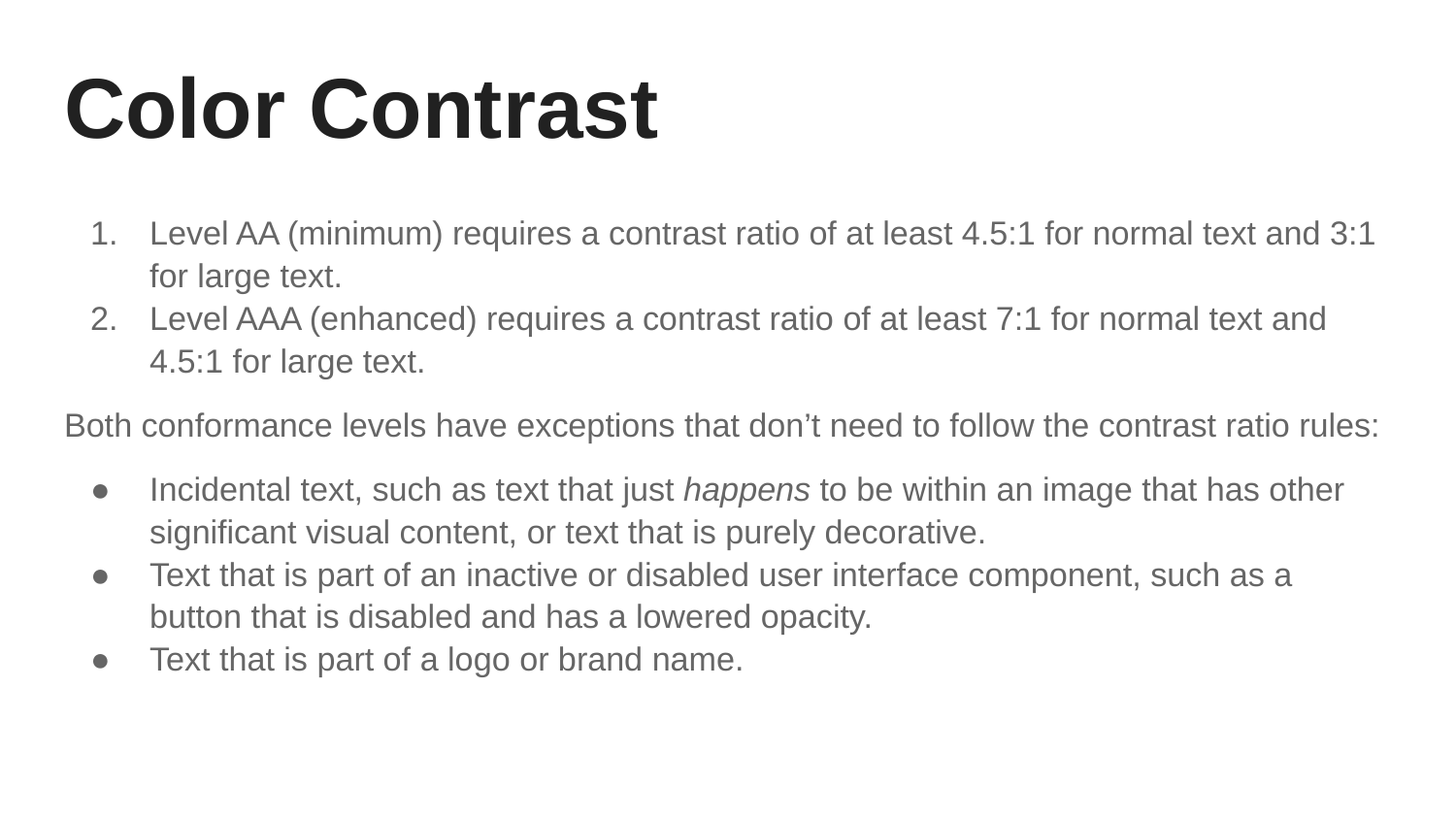

# Color Contrast
Level AA (minimum) requires a contrast ratio of at least 4.5:1 for normal text and 3:1 for large text.
Level AAA (enhanced) requires a contrast ratio of at least 7:1 for normal text and 4.5:1 for large text.
Both conformance levels have exceptions that don’t need to follow the contrast ratio rules:
Incidental text, such as text that just happens to be within an image that has other significant visual content, or text that is purely decorative.
Text that is part of an inactive or disabled user interface component, such as a button that is disabled and has a lowered opacity.
Text that is part of a logo or brand name.